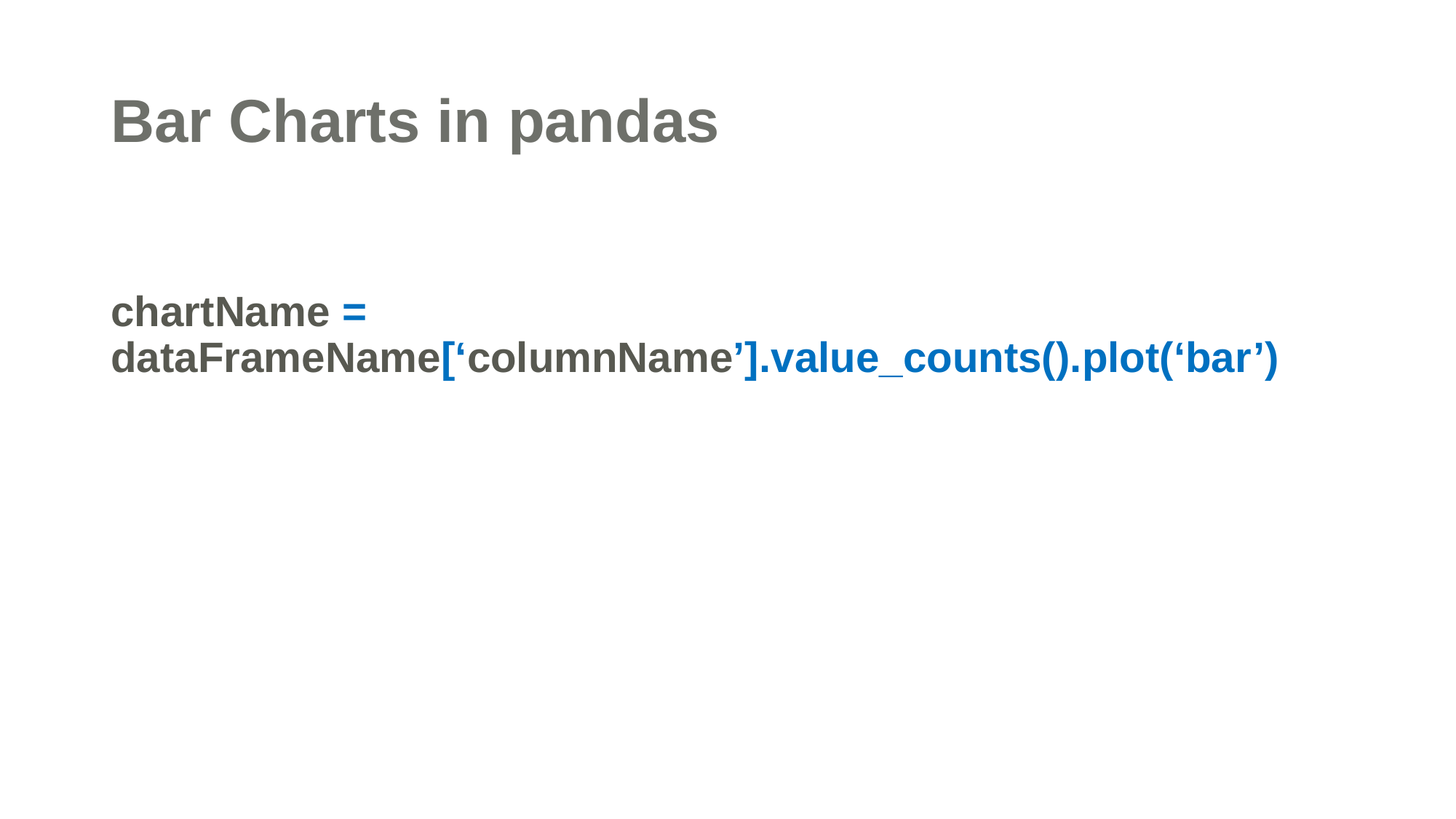

# Bar Charts in pandas

chartName = dataFrameName[‘columnName’].value_counts().plot(‘bar’)